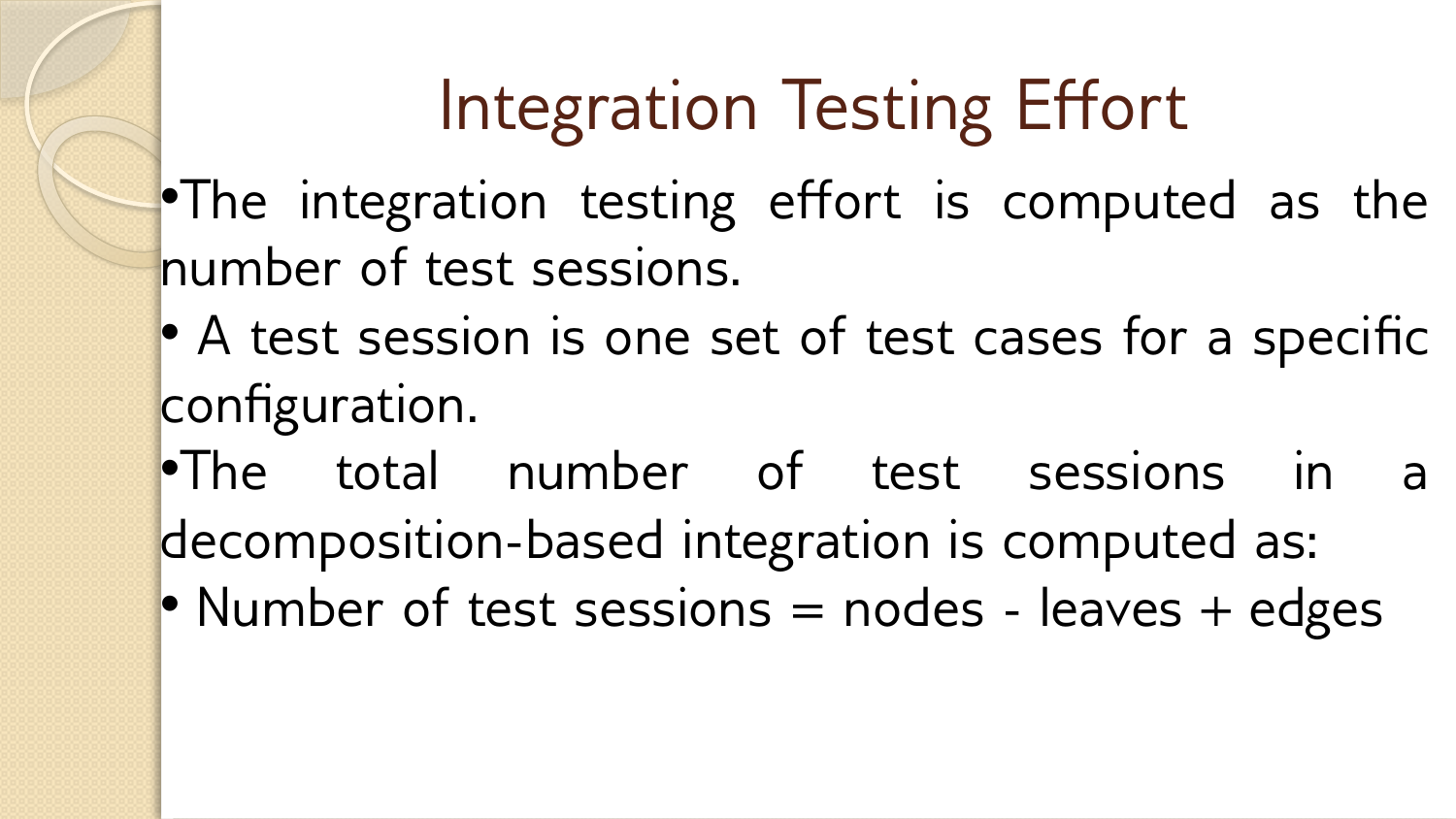

# Integration Testing Effort

The integration testing effort is computed as the number of test sessions.
 A test session is one set of test cases for a speciﬁc conﬁguration.
The total number of test sessions in a decomposition-based integration is computed as:
 Number of test sessions = nodes - leaves + edges